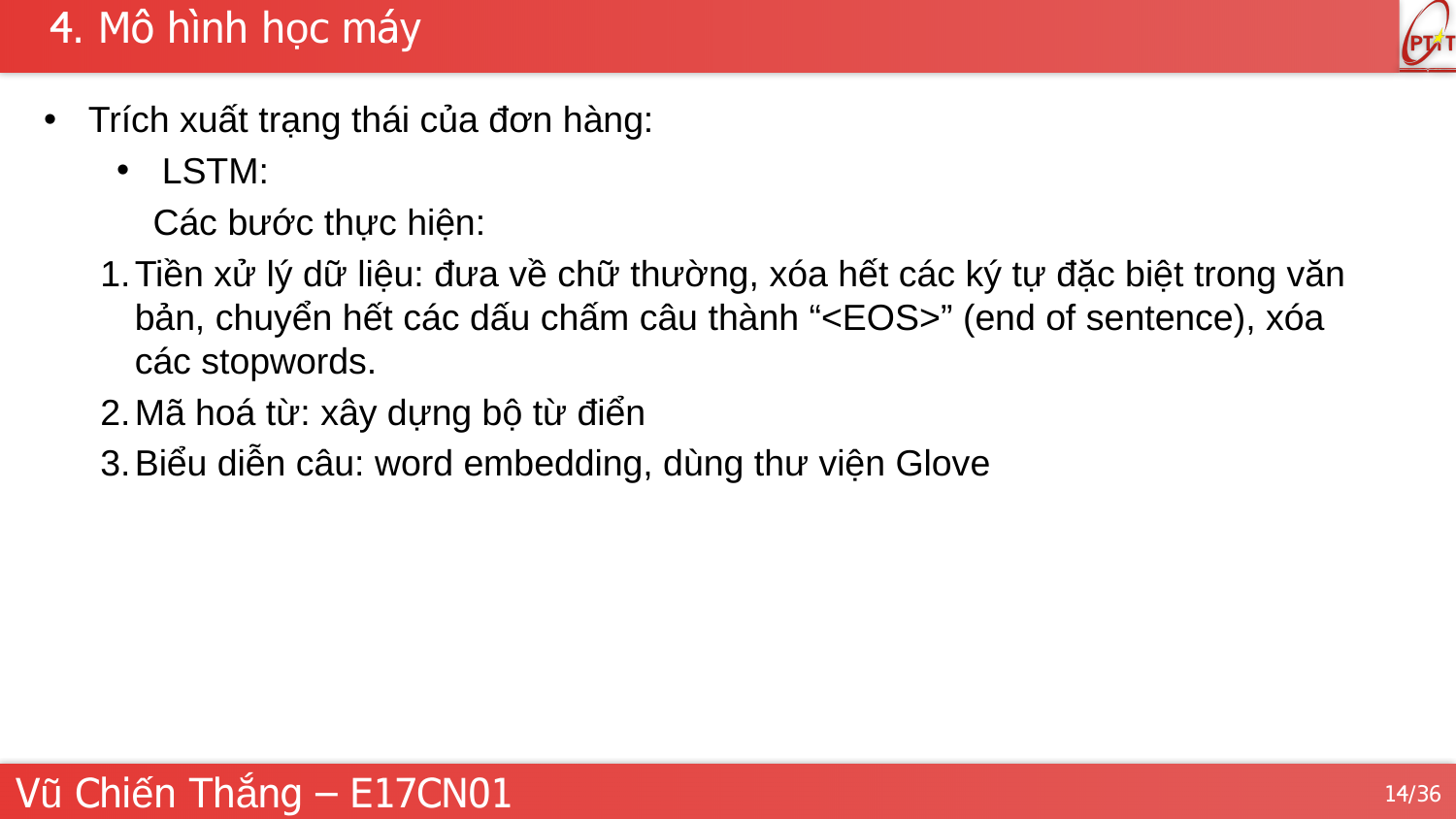

4. Mô hình học máy

 Trích xuất trạng thái của đơn hàng:
LSTM:
Các bước thực hiện:
Tiền xử lý dữ liệu: đưa về chữ thường, xóa hết các ký tự đặc biệt trong văn bản, chuyển hết các dấu chấm câu thành “<EOS>” (end of sentence), xóa các stopwords.
Mã hoá từ: xây dựng bộ từ điển
Biểu diễn câu: word embedding, dùng thư viện Glove

Vũ Chiến Thắng – E17CN01
14/36